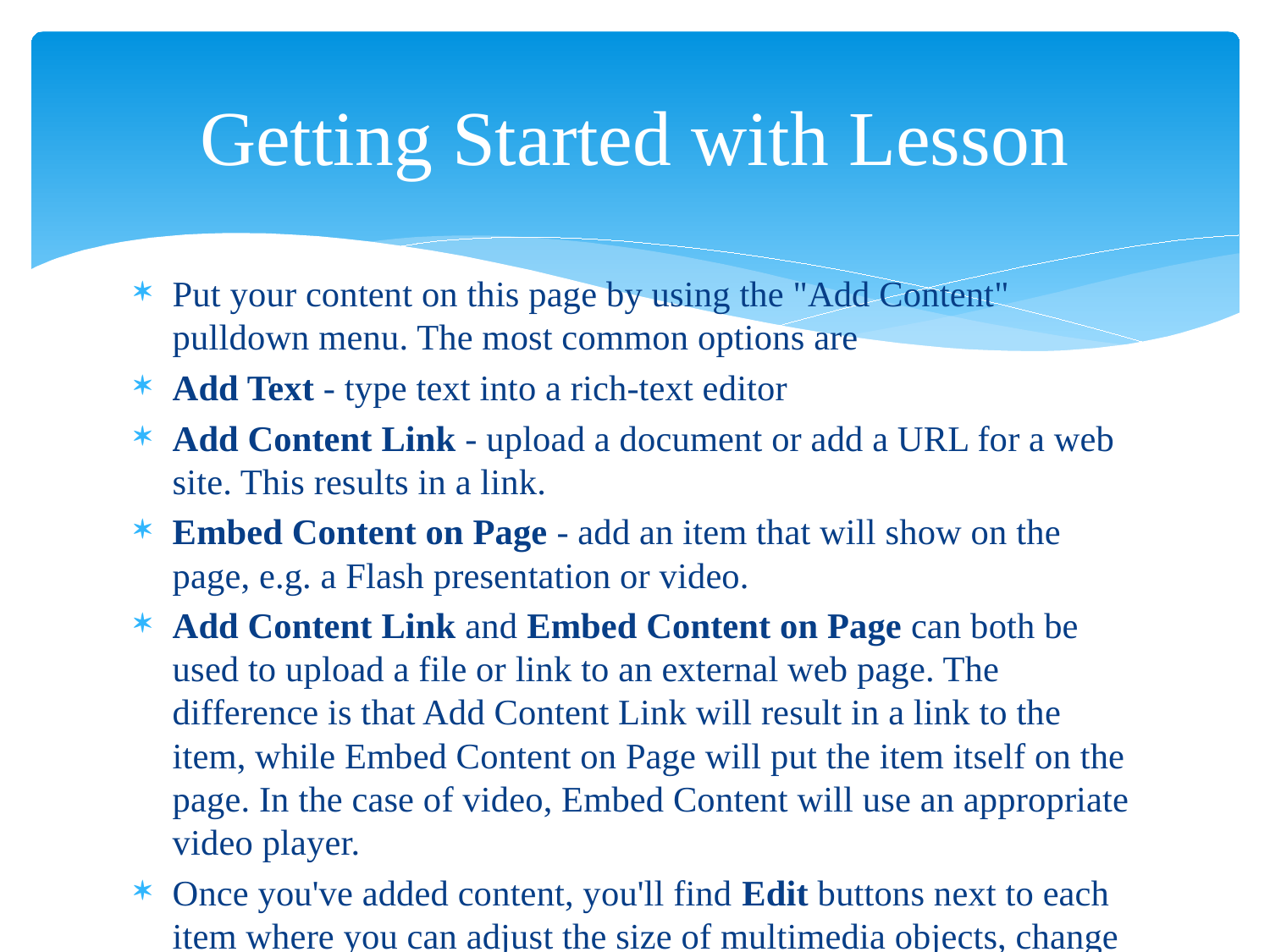

# Getting Started with Lesson
Put your content on this page by using the "Add Content" pulldown menu. The most common options are
Add Text - type text into a rich-text editor
Add Content Link - upload a document or add a URL for a web site. This results in a link.
Embed Content on Page - add an item that will show on the page, e.g. a Flash presentation or video.
Add Content Link and Embed Content on Page can both be used to upload a file or link to an external web page. The difference is that Add Content Link will result in a link to the item, while Embed Content on Page will put the item itself on the page. In the case of video, Embed Content will use an appropriate video player.
Once you've added content, you'll find Edit buttons next to each item where you can adjust the size of multimedia objects, change titles, add descriptive text, etc. You can also use Edit to release activities and information sequentially.